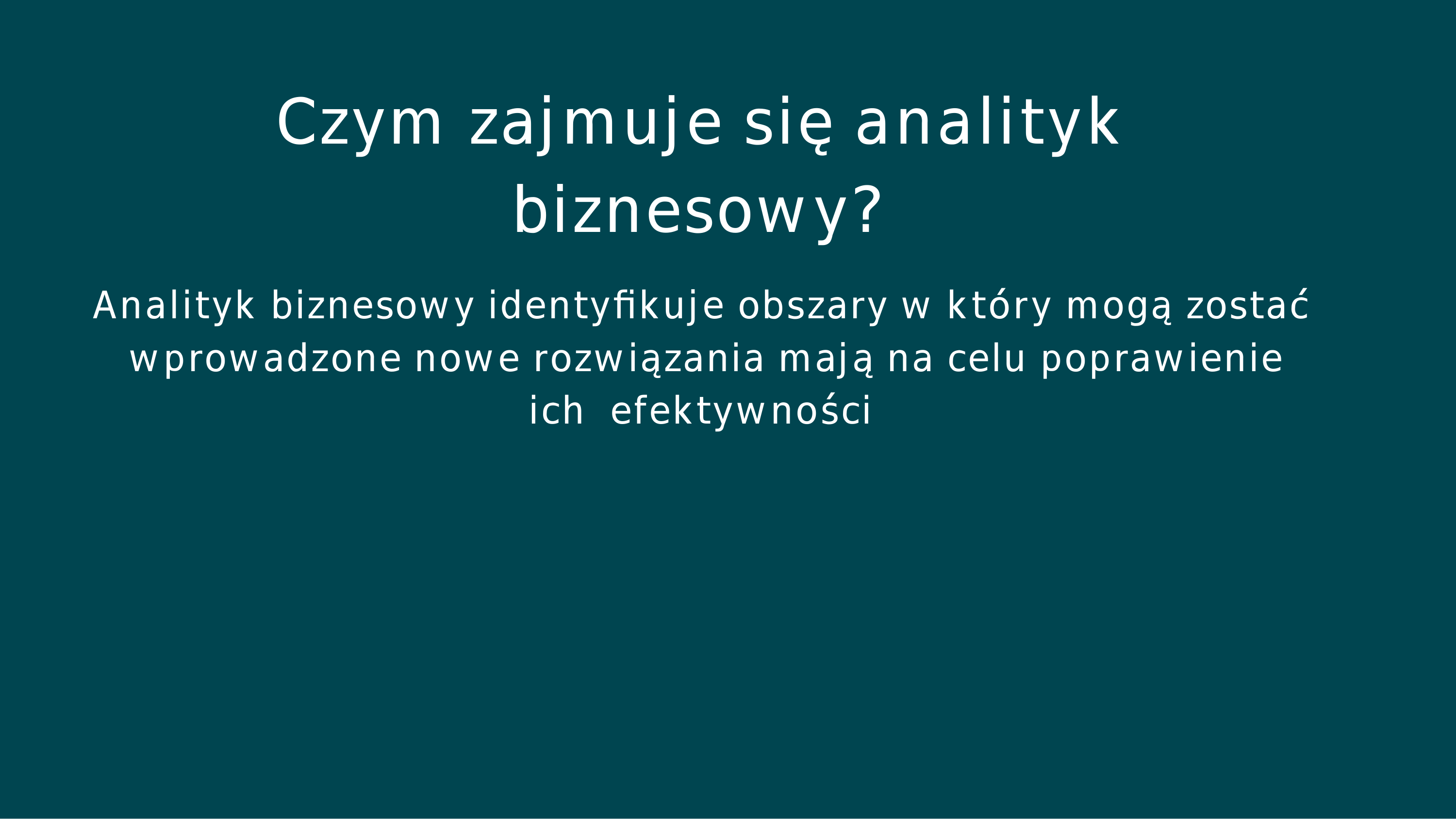

# Czym zajmuje się analityk  biznesowy?
Analityk biznesowy identyfikuje obszary w który mogą zostać  wprowadzone nowe rozwiązania mają na celu poprawienie ich  efektywności